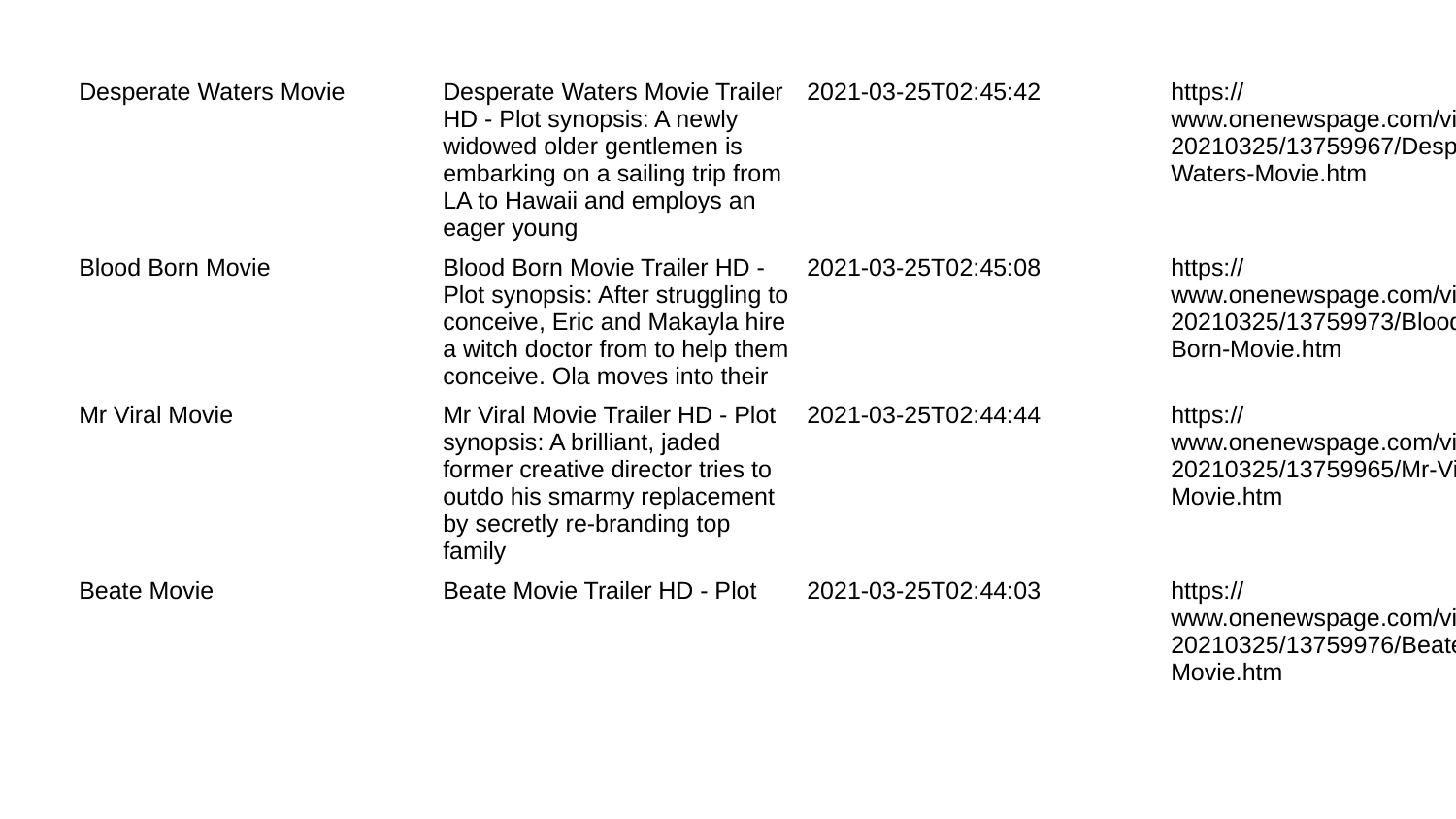

| Desperate Waters Movie | Desperate Waters Movie Trailer HD - Plot synopsis: A newly widowed older gentlemen is embarking on a sailing trip from LA to Hawaii and employs an eager young | 2021-03-25T02:45:42 | https://www.onenewspage.com/video/20210325/13759967/Desperate-Waters-Movie.htm |
| --- | --- | --- | --- |
| Blood Born Movie | Blood Born Movie Trailer HD - Plot synopsis: After struggling to conceive, Eric and Makayla hire a witch doctor from to help them conceive. Ola moves into their | 2021-03-25T02:45:08 | https://www.onenewspage.com/video/20210325/13759973/Blood-Born-Movie.htm |
| Mr Viral Movie | Mr Viral Movie Trailer HD - Plot synopsis: A brilliant, jaded former creative director tries to outdo his smarmy replacement by secretly re-branding top family | 2021-03-25T02:44:44 | https://www.onenewspage.com/video/20210325/13759965/Mr-Viral-Movie.htm |
| Beate Movie | Beate Movie Trailer HD - Plot | 2021-03-25T02:44:03 | https://www.onenewspage.com/video/20210325/13759976/Beate-Movie.htm |